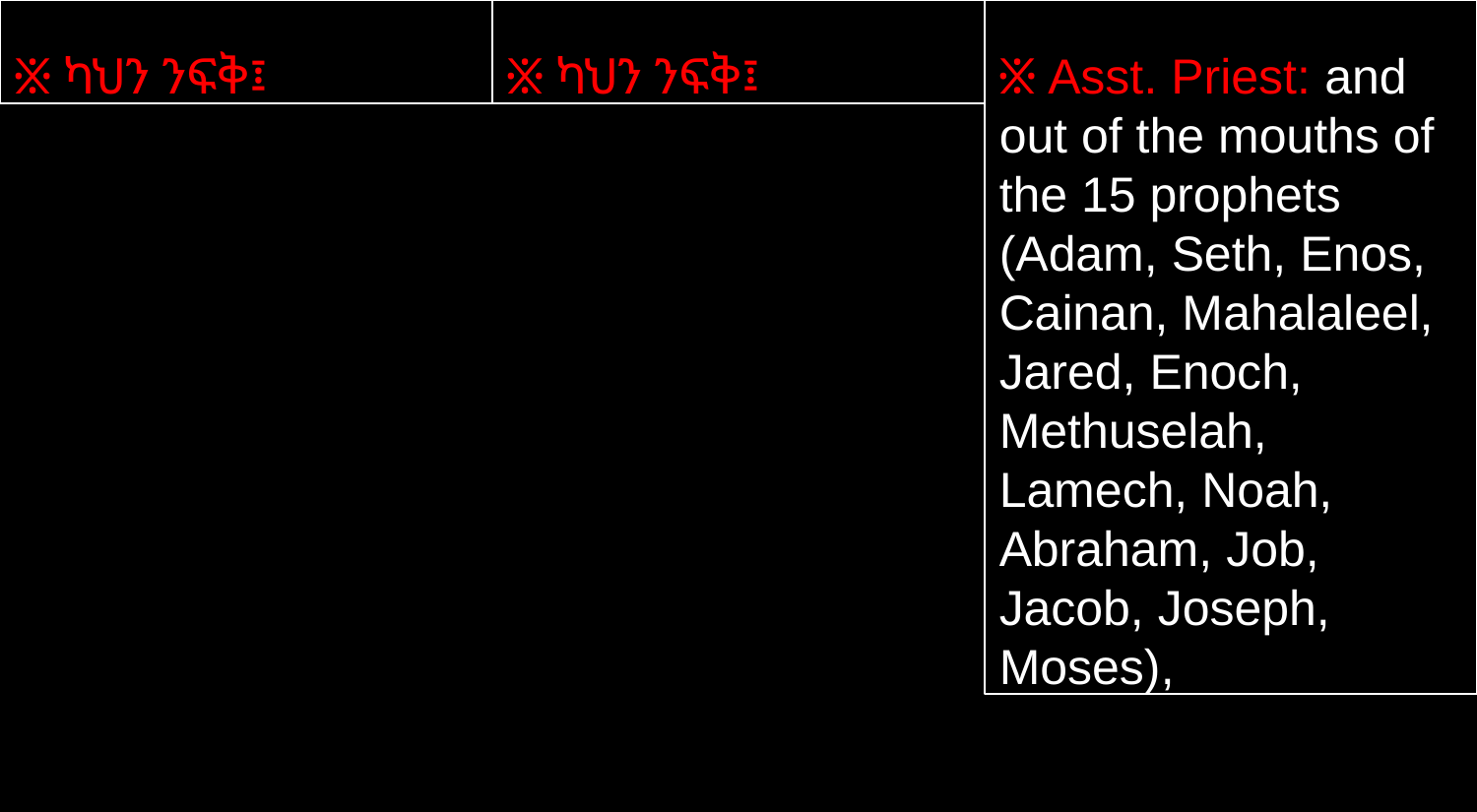

፠ ካህን ንፍቅ፤

፠ ካህን ንፍቅ፤

፠ Asst. Priest: and out of the mouths of the 15 prophets (Adam, Seth, Enos, Cainan, Mahalaleel, Jared, Enoch, Methuselah, Lamech, Noah, Abraham, Job, Jacob, Joseph, Moses),